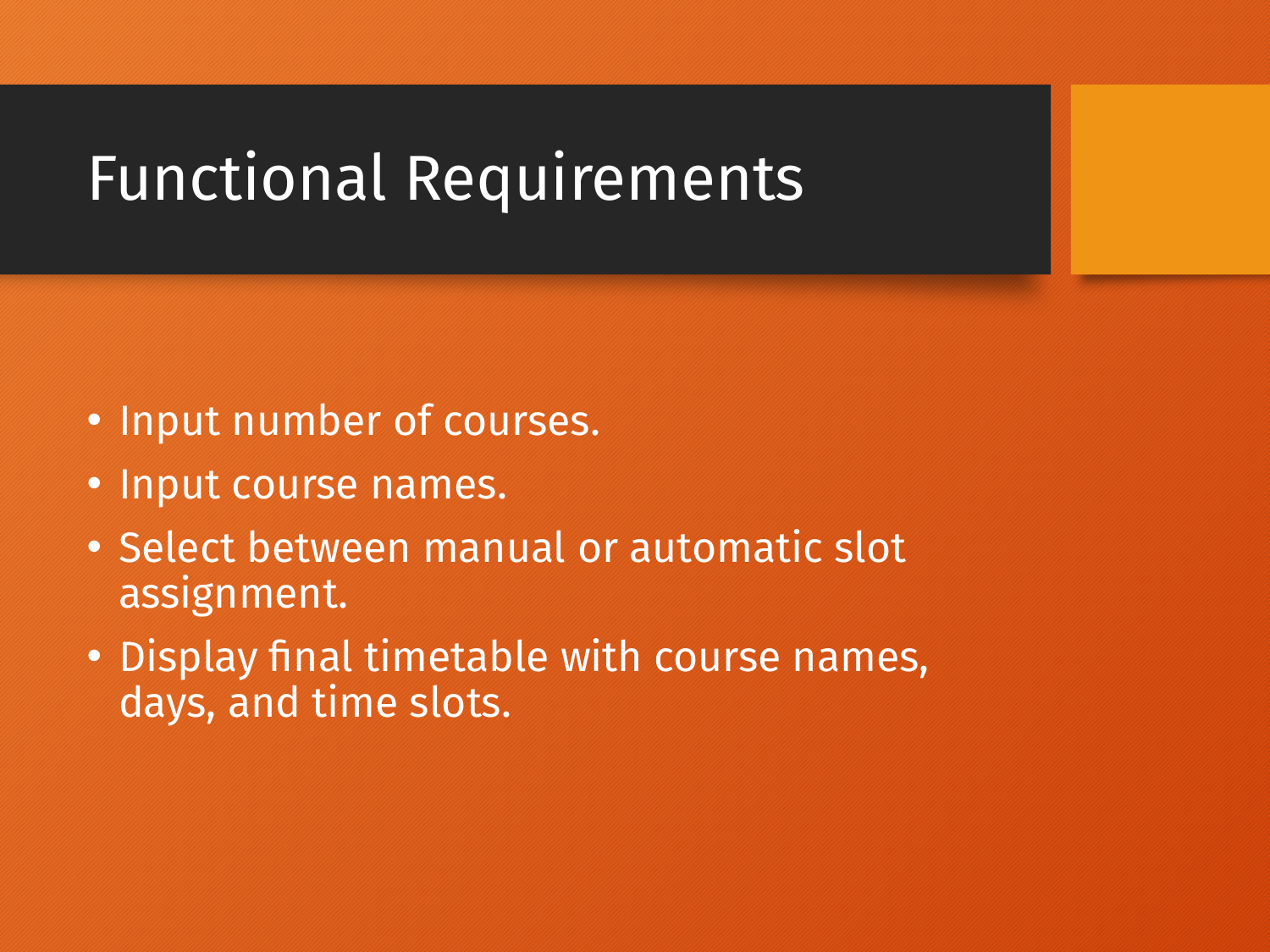

# Functional Requirements

Input number of courses.
Input course names.
Select between manual or automatic slot assignment.
Display final timetable with course names, days, and time slots.